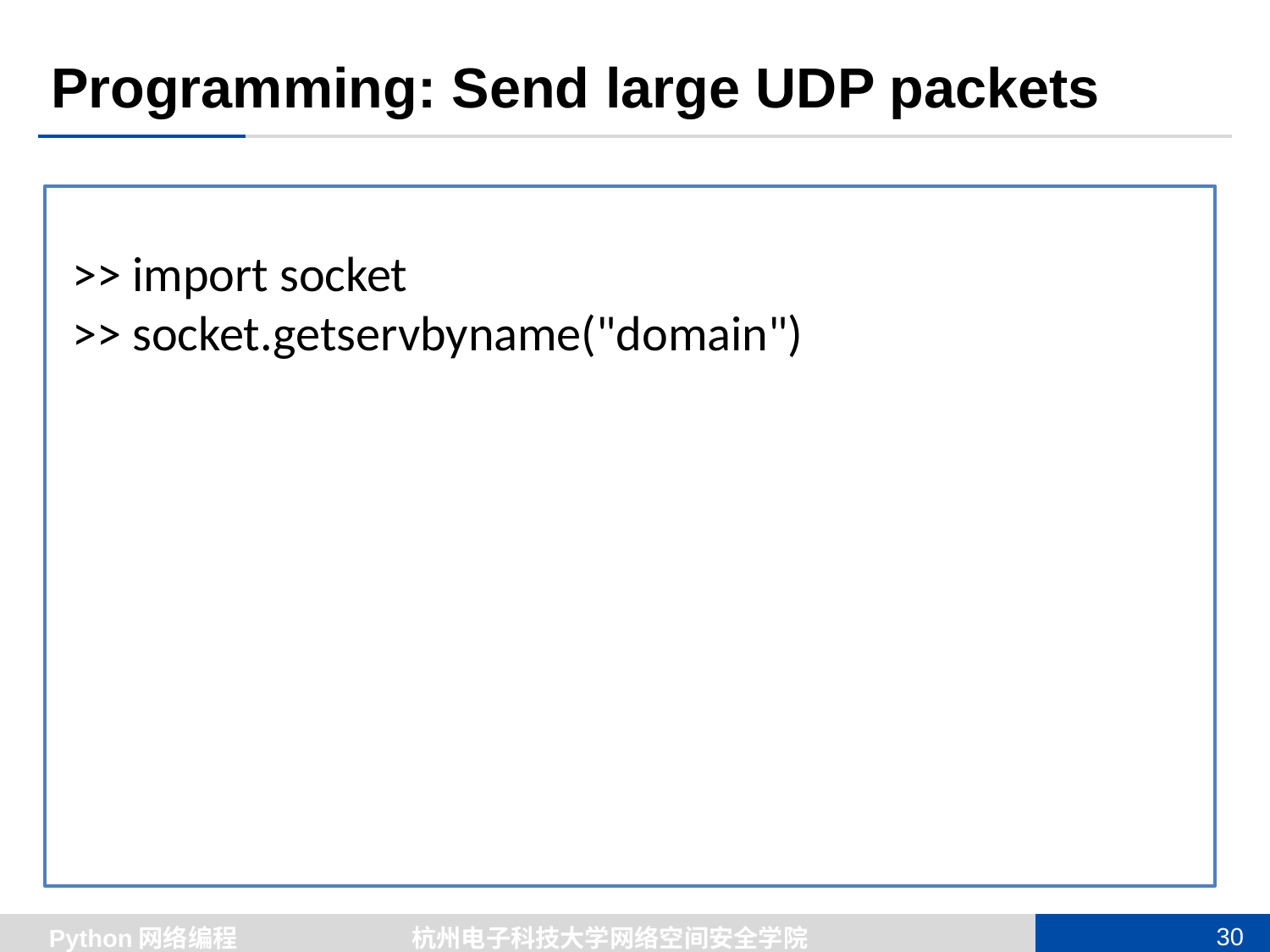

# Programming: Send large UDP packets

>> import socket
>> socket.getservbyname("domain")